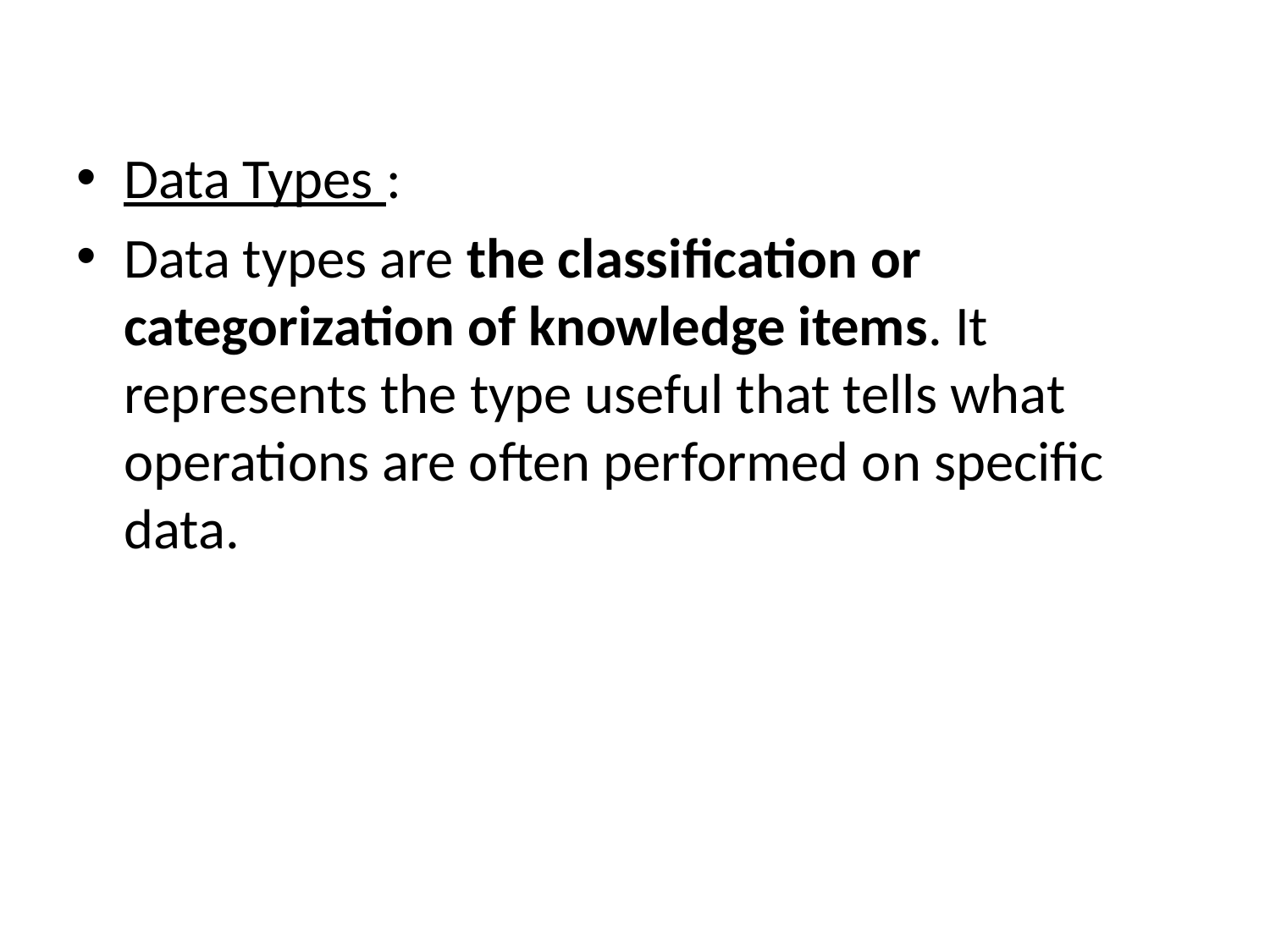

Data Types :
Data types are the classification or categorization of knowledge items. It represents the type useful that tells what operations are often performed on specific data.